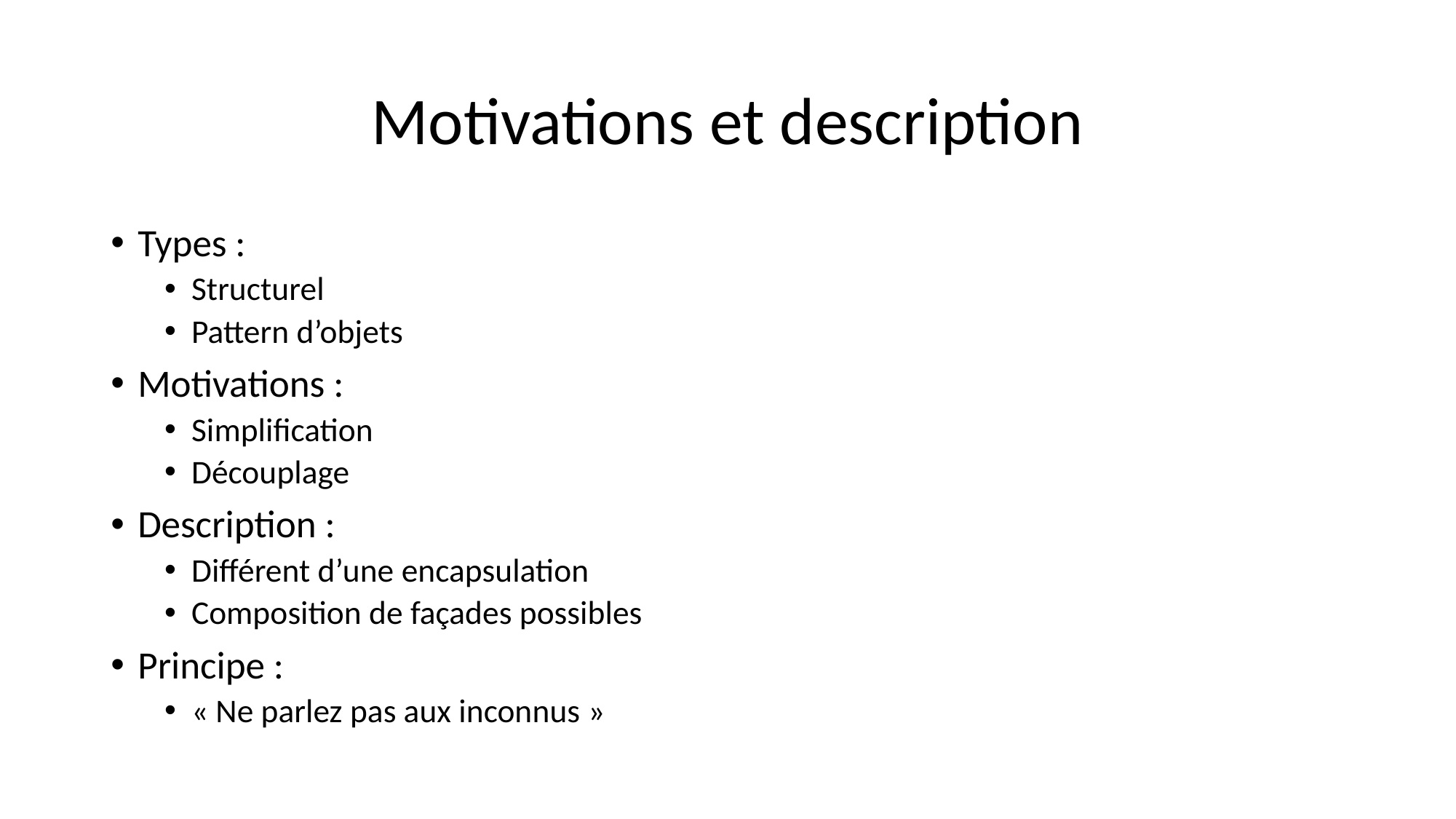

# Motivations et description
Types :
Structurel
Pattern d’objets
Motivations :
Simplification
Découplage
Description :
Différent d’une encapsulation
Composition de façades possibles
Principe :
« Ne parlez pas aux inconnus »